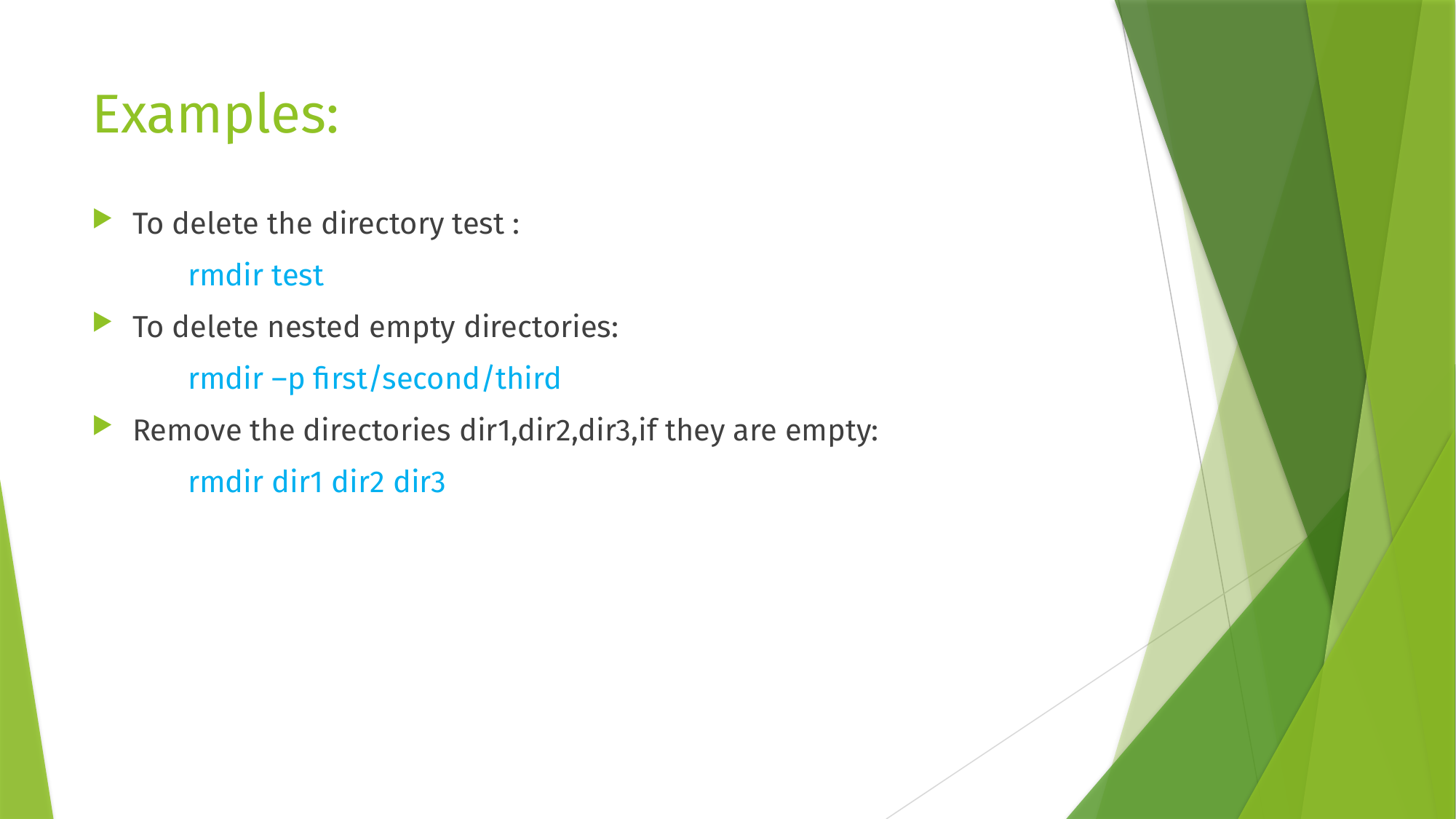

# Examples:
To delete the directory test :
            rmdir test
To delete nested empty directories:
            rmdir –p first/second/third
Remove the directories dir1,dir2,dir3,if they are empty:
            rmdir dir1 dir2 dir3